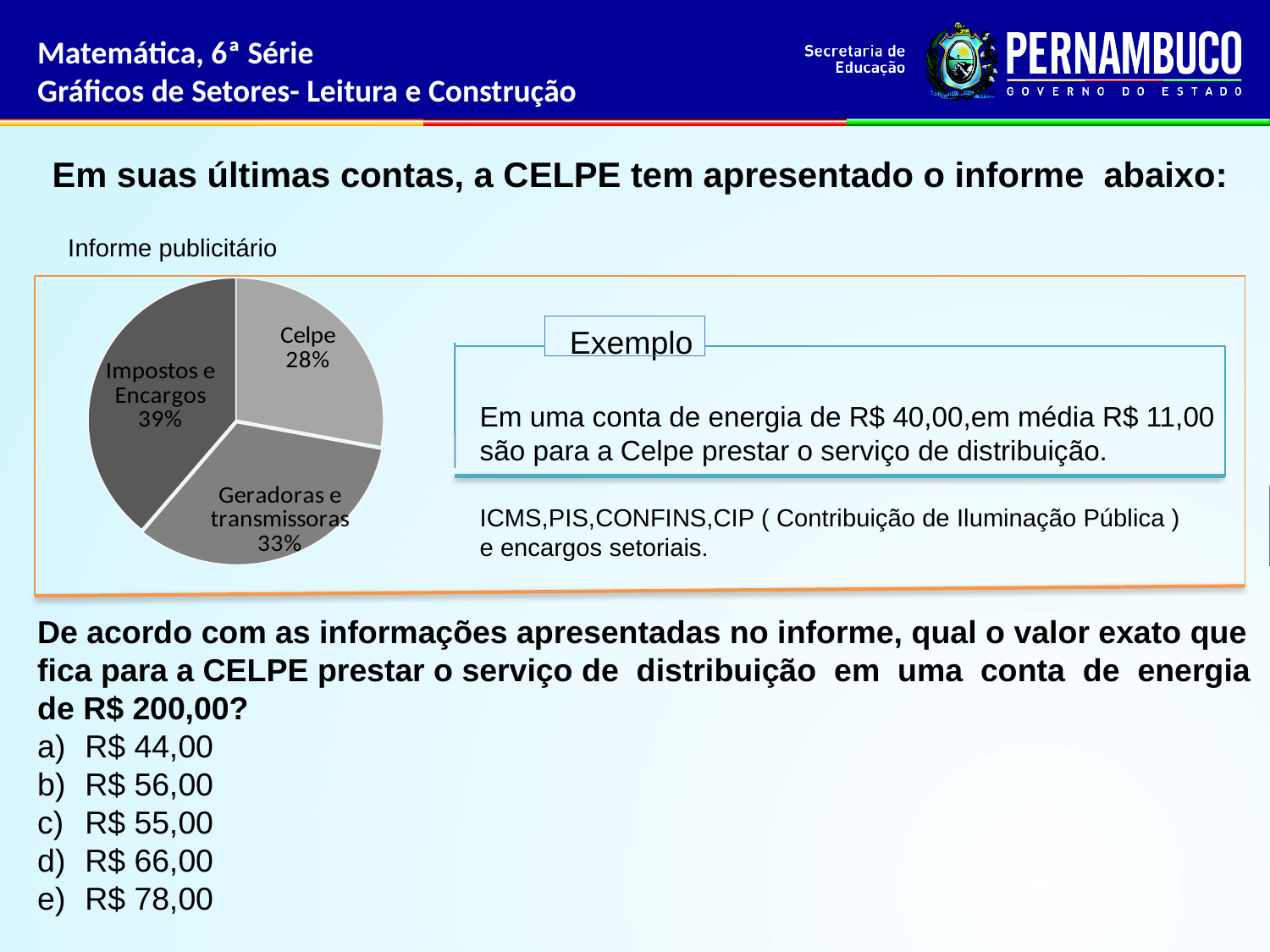

Matemática, 6ª Série
Gráficos de Setores- Leitura e Construção
Em suas últimas contas, a CELPE tem apresentado o informe  abaixo:
Informe publicitário

### Chart

| Category | Colunas1 |
|---|---|
| Celpe | 0.2800000000000001 |
| Geradoras e transmissoras | 0.3300000000000011 |
| Impostos e Encargos | 0.390000000000001 |
           Exemplo

 Em uma conta de energia de R$ 40,00,em média R$ 11,00
 são para a Celpe prestar o serviço de distribuição.
ICMS,PIS,CONFINS,CIP ( Contribuição de Iluminação Pública )
e encargos setoriais.
De acordo com as informações apresentadas no informe, qual o valor exato que
fica para a CELPE prestar o serviço de  distribuição  em  uma  conta  de  energia  de R$ 200,00?
R$ 44,00
R$ 56,00
R$ 55,00
R$ 66,00
R$ 78,00